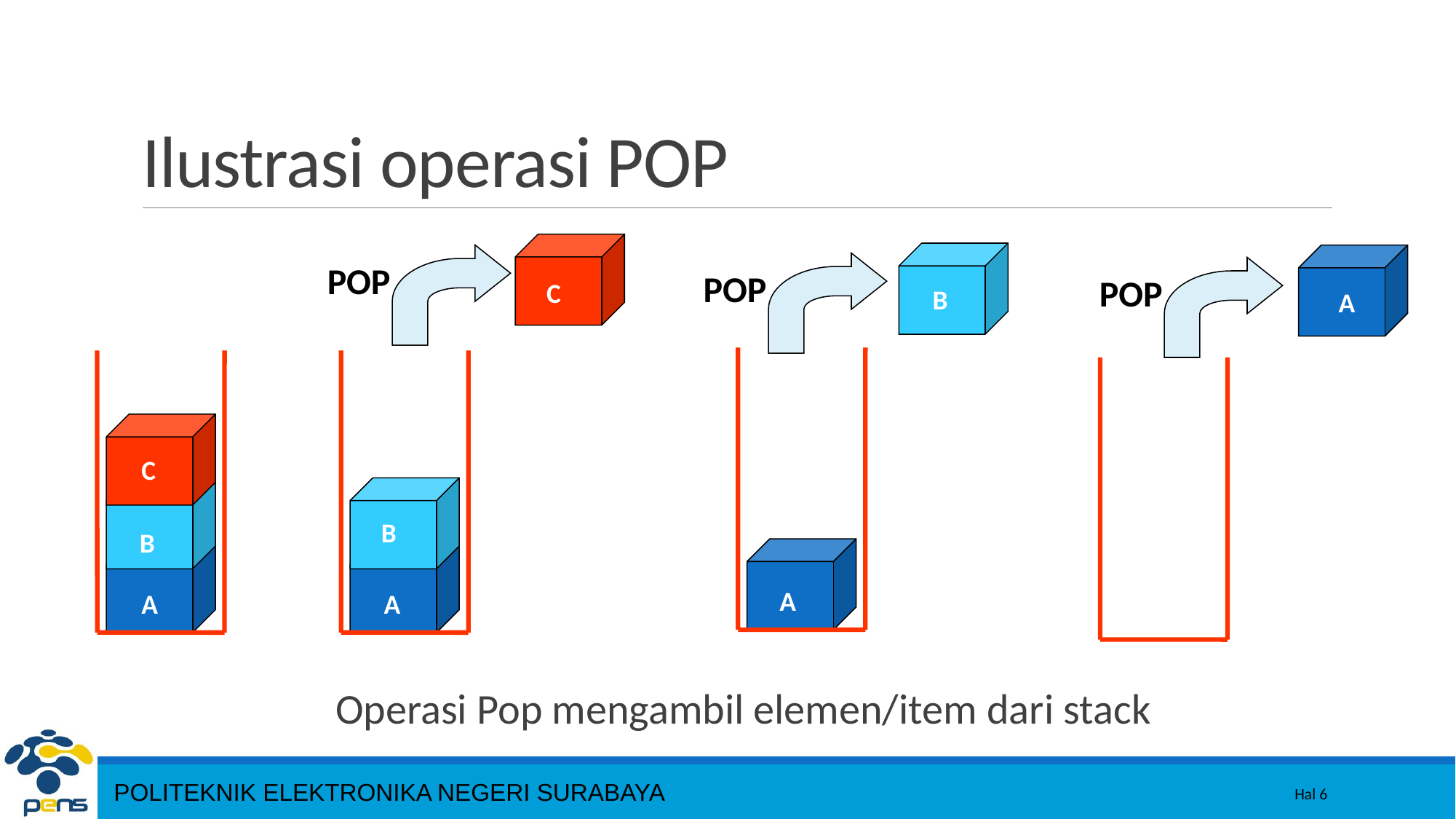

# Ilustrasi operasi POP

POP

POP

POP
C
B
A

C
B
B
A
A
A
Operasi Pop mengambil elemen/item dari stack
6